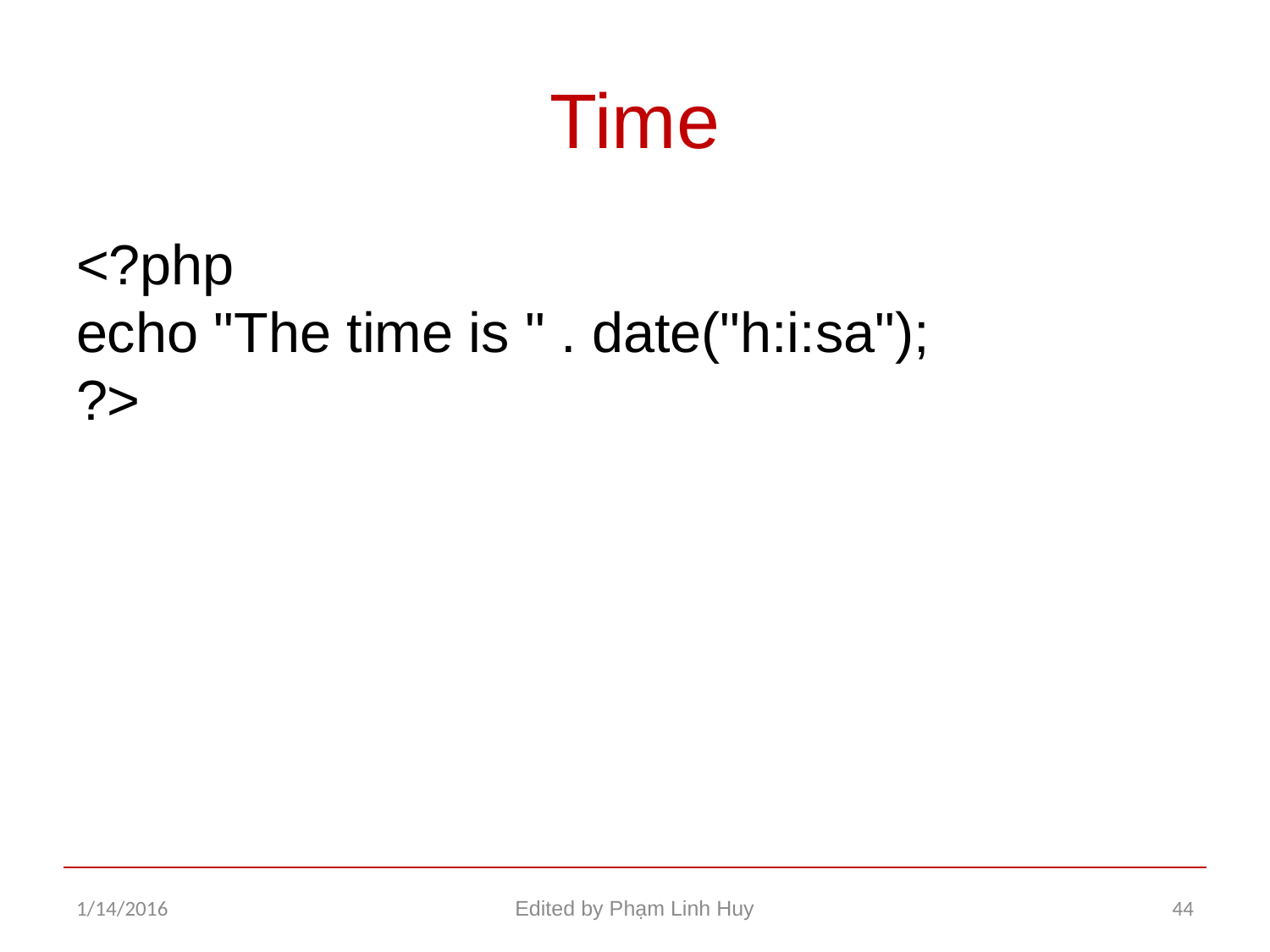

# Time
<?php
echo "The time is " . date("h:i:sa");
?>
1/14/2016
Edited by Phạm Linh Huy
44